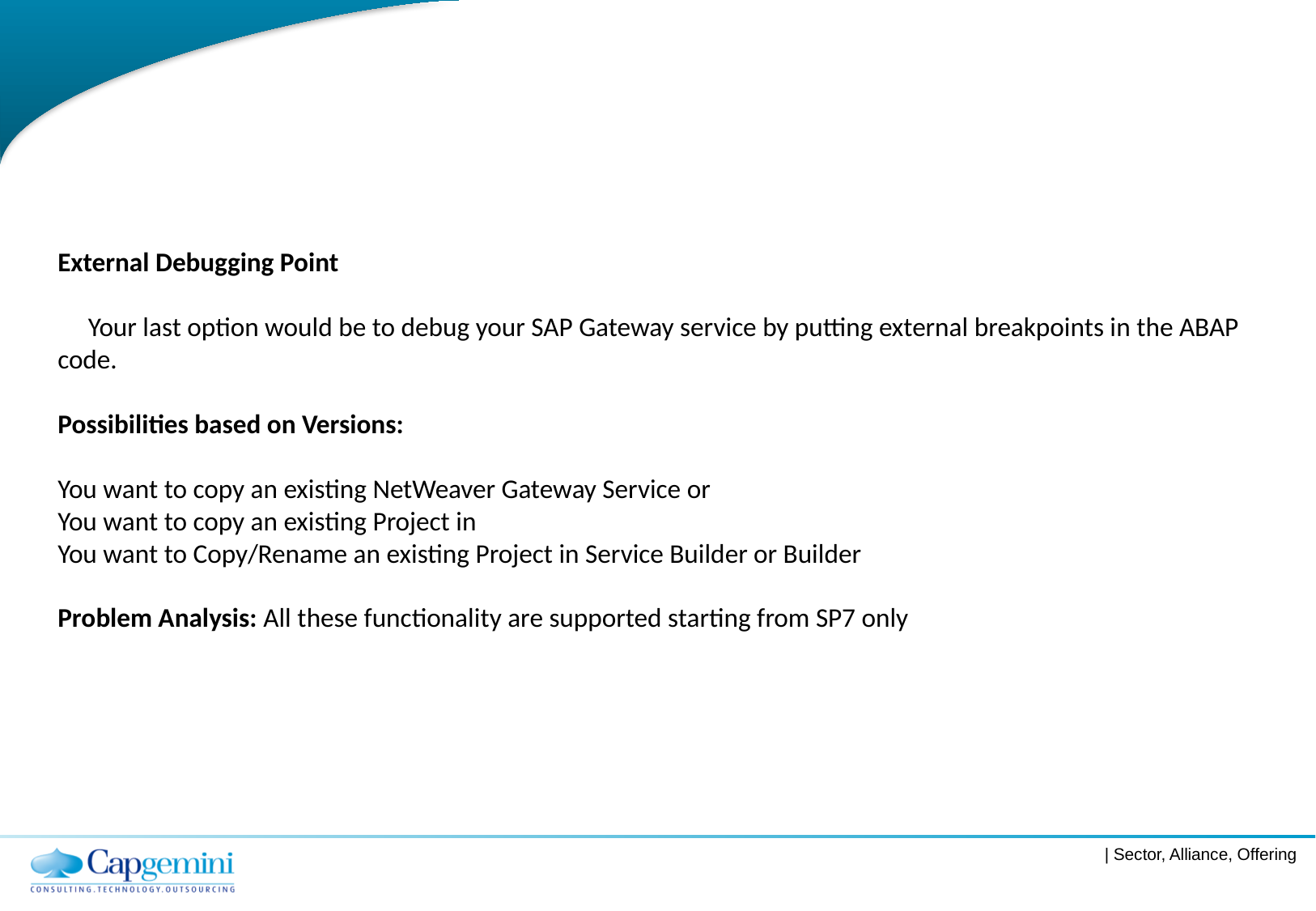

External Debugging Point
     Your last option would be to debug your SAP Gateway service by putting external breakpoints in the ABAP code.

Possibilities based on Versions:

You want to copy an existing NetWeaver Gateway Service or
You want to copy an existing Project in
You want to Copy/Rename an existing Project in Service Builder or Builder

Problem Analysis: All these functionality are supported starting from SP7 only